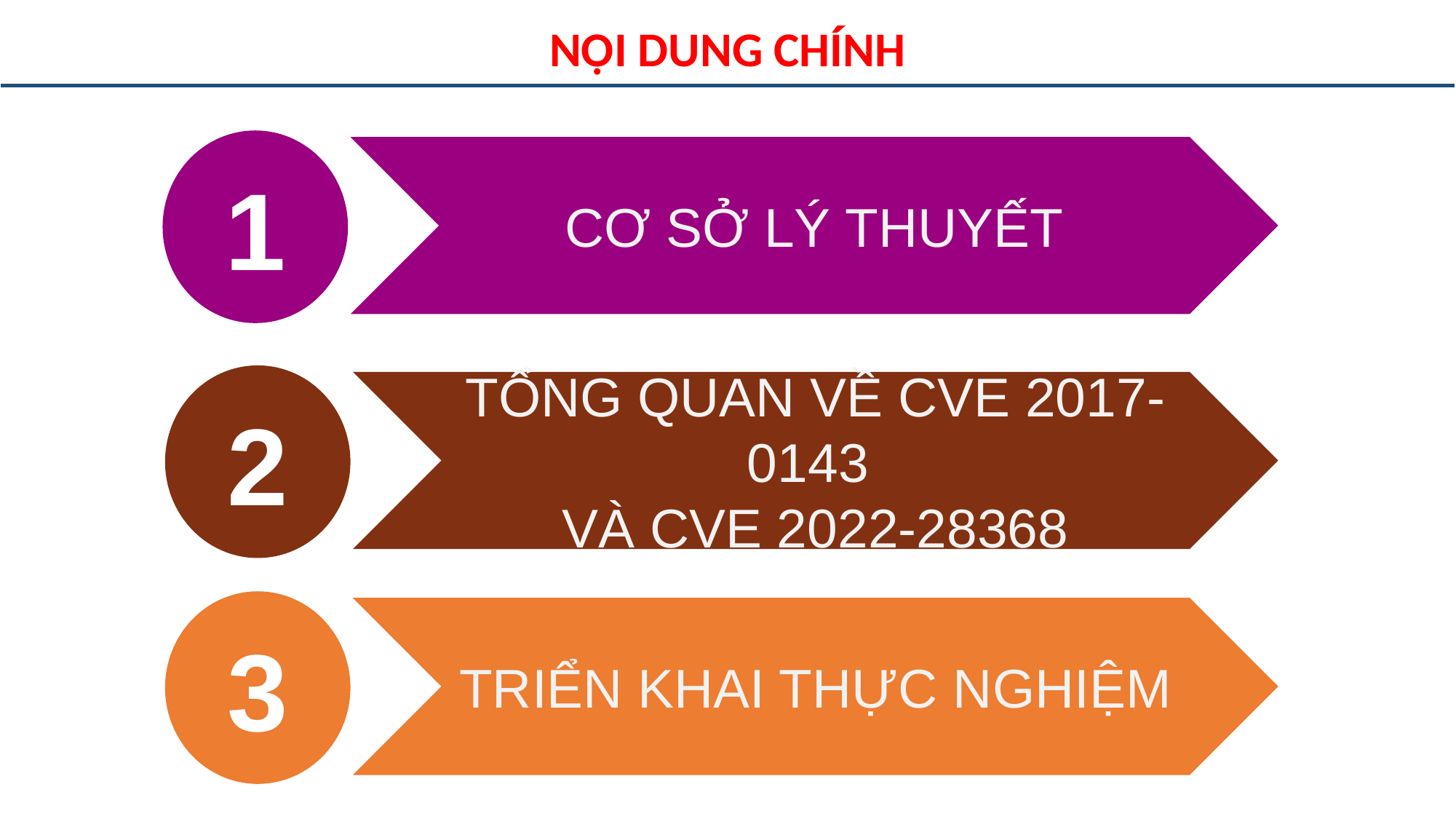

NỘI DUNG CHÍNH

1
CƠ SỞ LÝ THUYẾT
2
TỔNG QUAN VỀ CVE 2017-0143
VÀ CVE 2022-28368
3
TRIỂN KHAI THỰC NGHIỆM